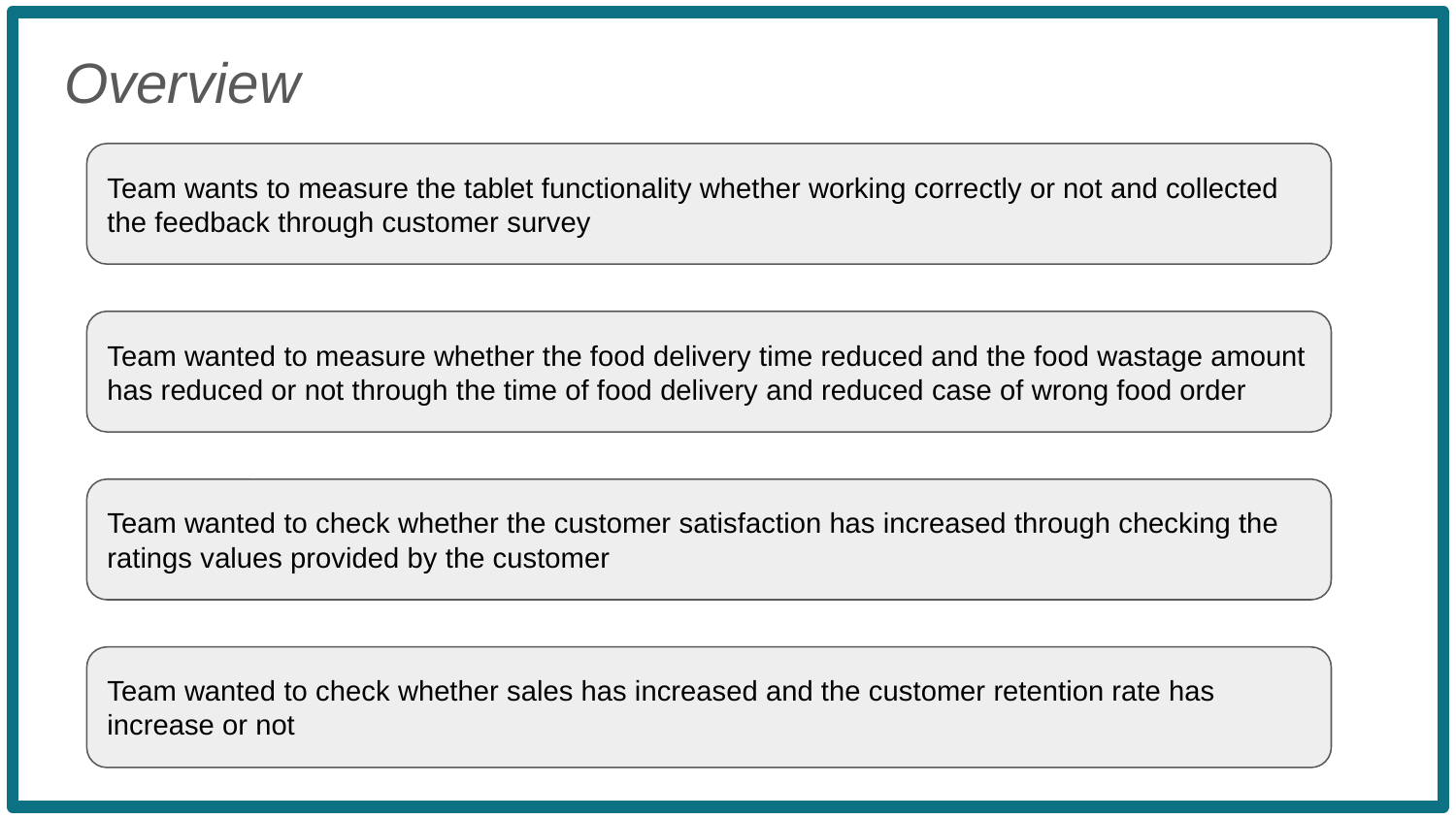

Overview
Team wants to measure the tablet functionality whether working correctly or not and collected the feedback through customer survey
Team wanted to measure whether the food delivery time reduced and the food wastage amount has reduced or not through the time of food delivery and reduced case of wrong food order
Team wanted to check whether the customer satisfaction has increased through checking the ratings values provided by the customer
Team wanted to check whether sales has increased and the customer retention rate has increase or not